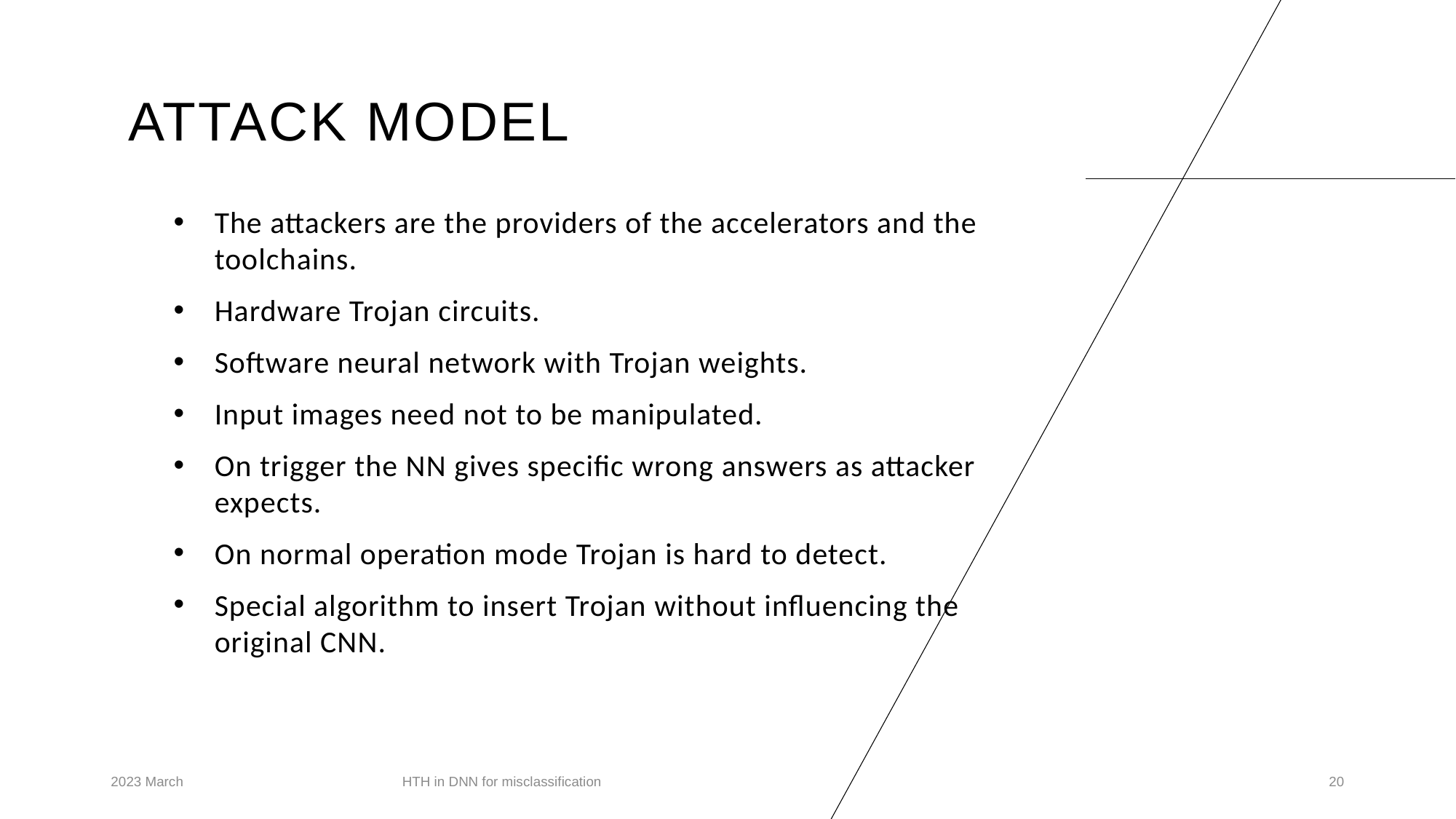

# Attack model
The attackers are the providers of the accelerators and the toolchains.
Hardware Trojan circuits.
Software neural network with Trojan weights.
Input images need not to be manipulated.
On trigger the NN gives specific wrong answers as attacker expects.
On normal operation mode Trojan is hard to detect.
Special algorithm to insert Trojan without influencing the original CNN.
2023 March
HTH in DNN for misclassification
20